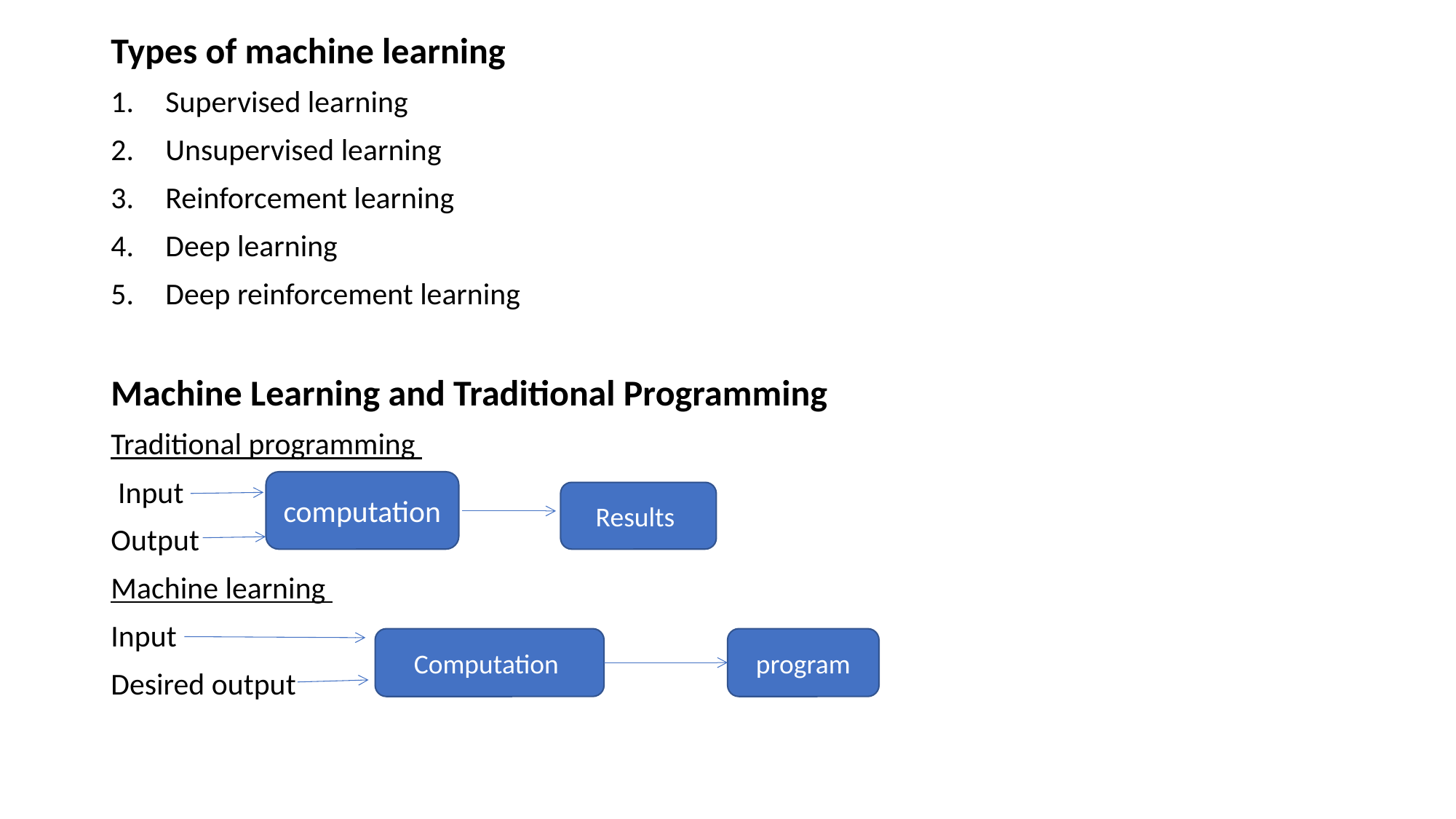

#
Types of machine learning
Supervised learning
Unsupervised learning
Reinforcement learning
Deep learning
Deep reinforcement learning

Machine Learning and Traditional Programming
Traditional programming
 Input
Output
Machine learning
Input
Desired output

computation
Results
Computation
program